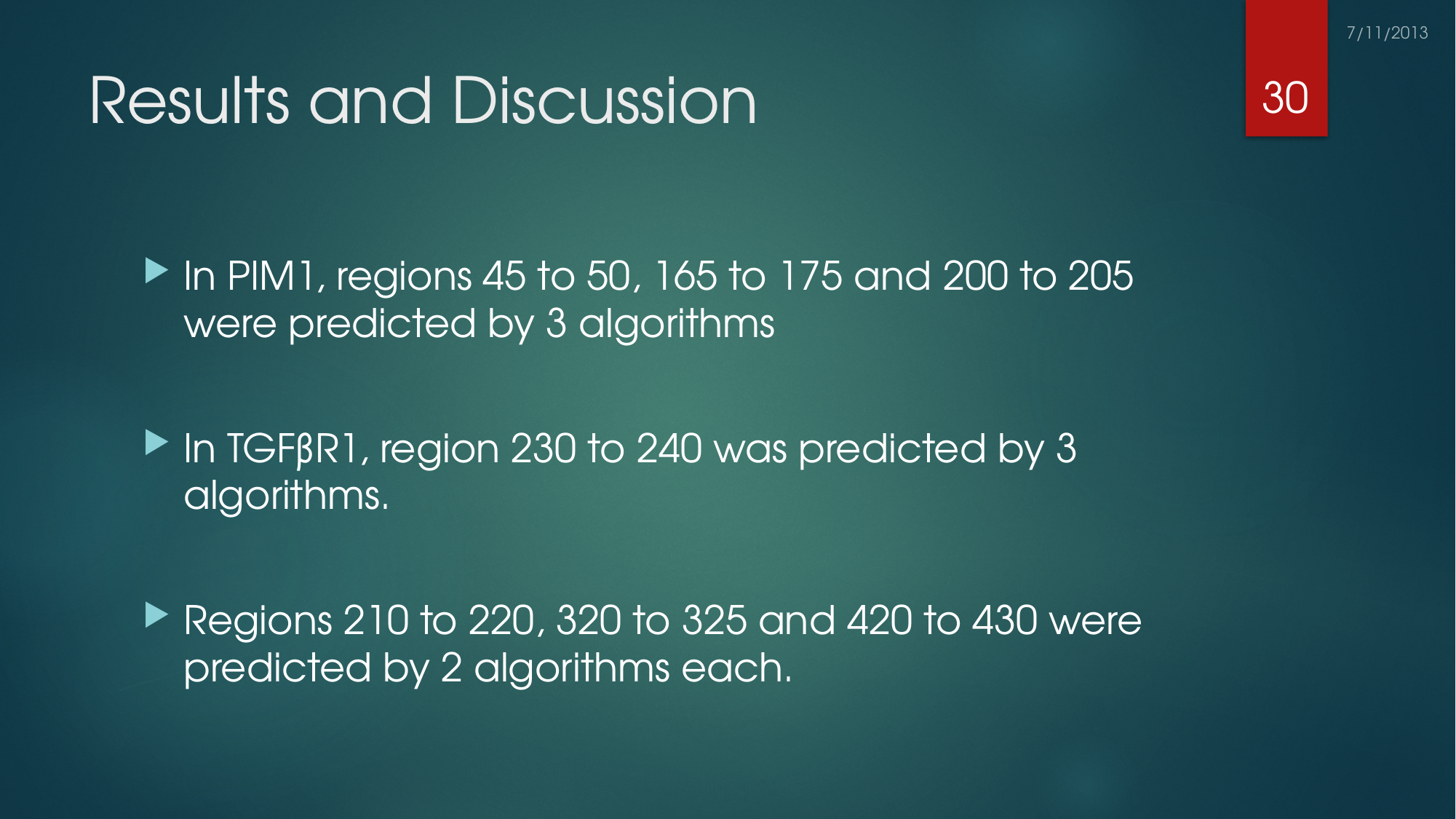

7/11/2013
30
# Results and Discussion
In PIM1, regions 45 to 50, 165 to 175 and 200 to 205 were predicted by 3 algorithms

In TGFβR1, region 230 to 240 was predicted by 3 algorithms.

Regions 210 to 220, 320 to 325 and 420 to 430 were predicted by 2 algorithms each.